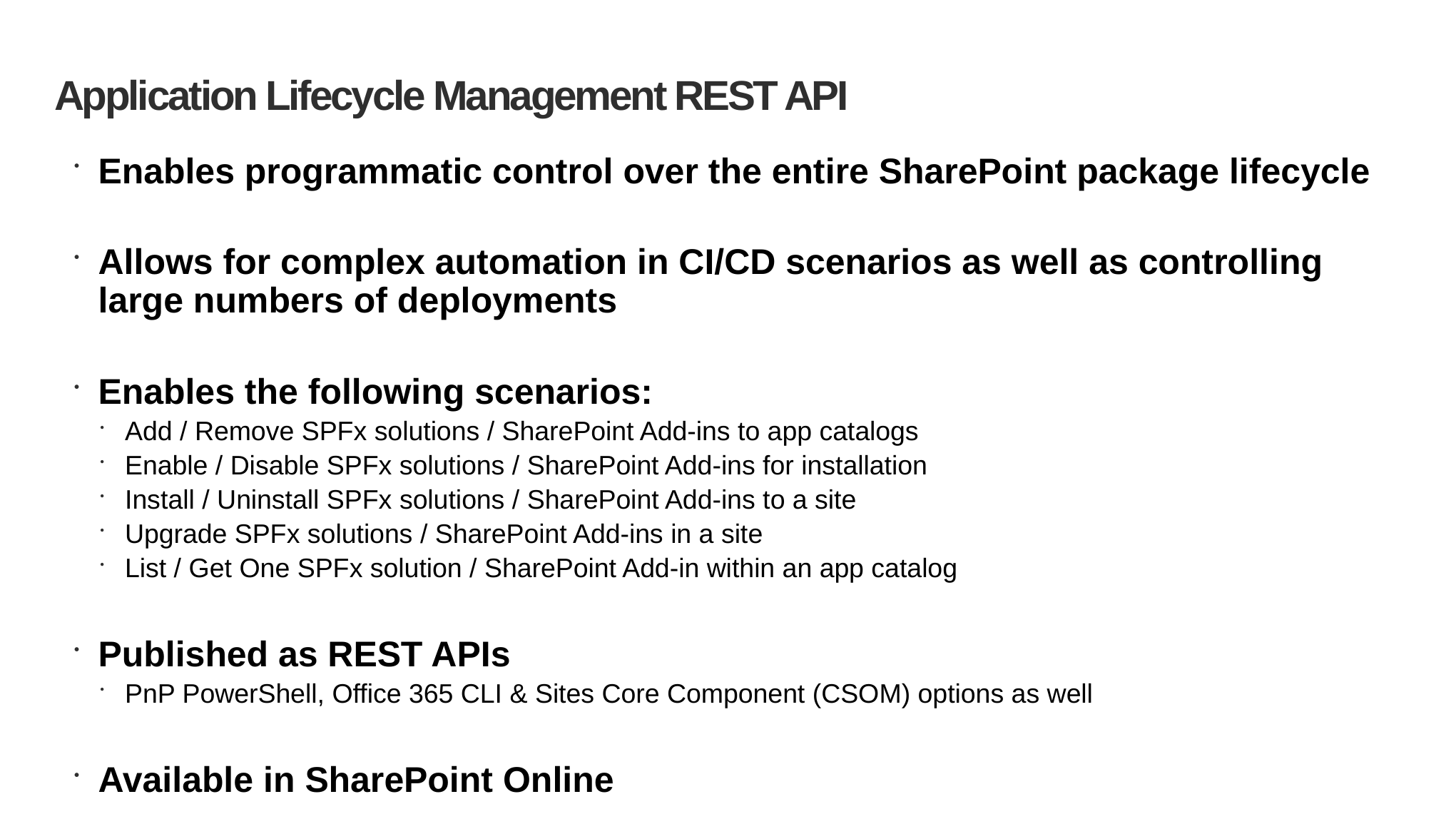

# Application Lifecycle Management REST API
Enables programmatic control over the entire SharePoint package lifecycle

Allows for complex automation in CI/CD scenarios as well as controlling large numbers of deployments

Enables the following scenarios:
Add / Remove SPFx solutions / SharePoint Add-ins to app catalogs
Enable / Disable SPFx solutions / SharePoint Add-ins for installation
Install / Uninstall SPFx solutions / SharePoint Add-ins to a site
Upgrade SPFx solutions / SharePoint Add-ins in a site
List / Get One SPFx solution / SharePoint Add-in within an app catalog

Published as REST APIs
PnP PowerShell, Office 365 CLI & Sites Core Component (CSOM) options as well

Available in SharePoint Online